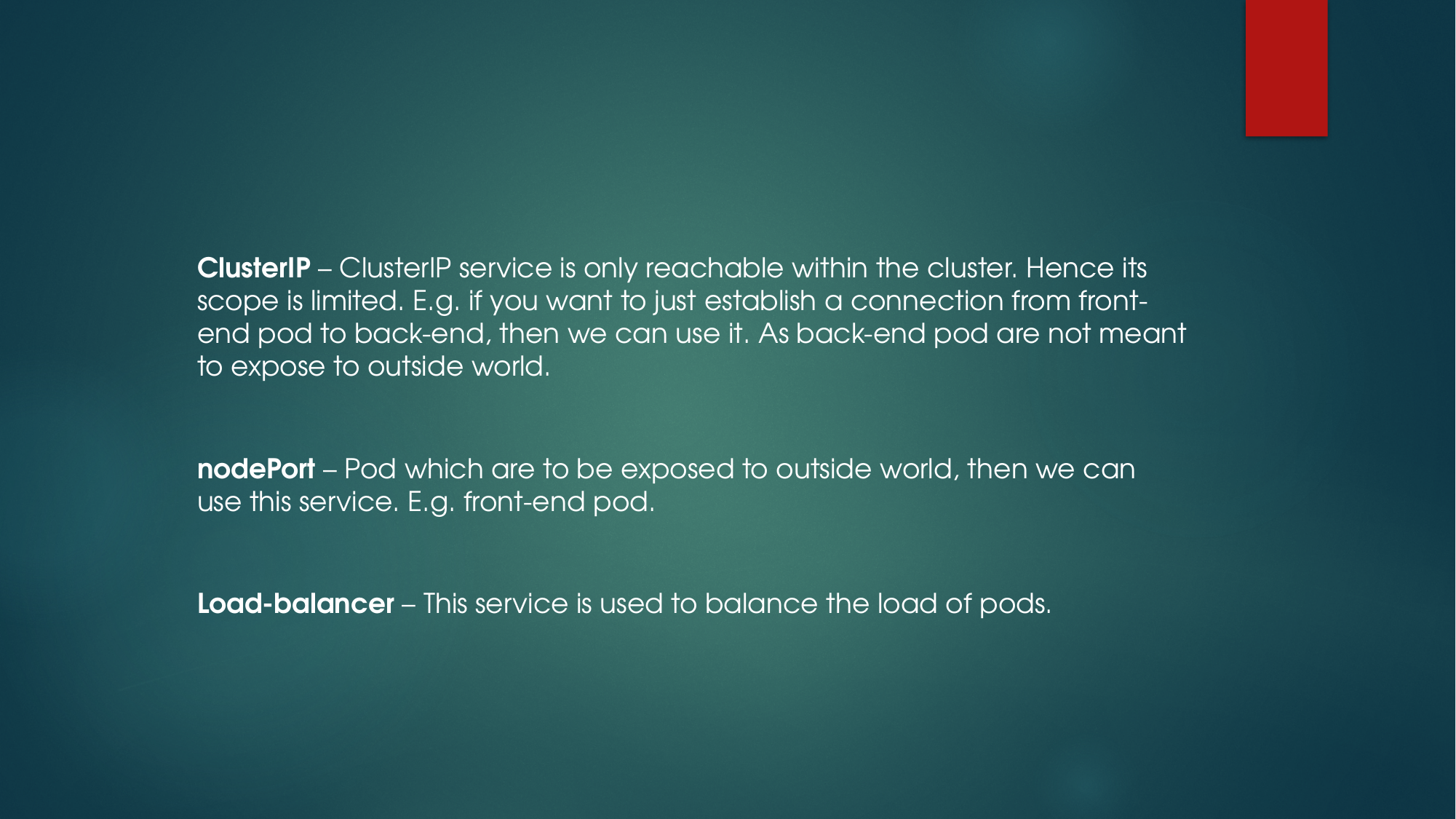

#
ClusterIP – ClusterIP service is only reachable within the cluster. Hence its scope is limited. E.g. if you want to just establish a connection from front-end pod to back-end, then we can use it. As back-end pod are not meant to expose to outside world.

nodePort – Pod which are to be exposed to outside world, then we can use this service. E.g. front-end pod.

Load-balancer – This service is used to balance the load of pods.